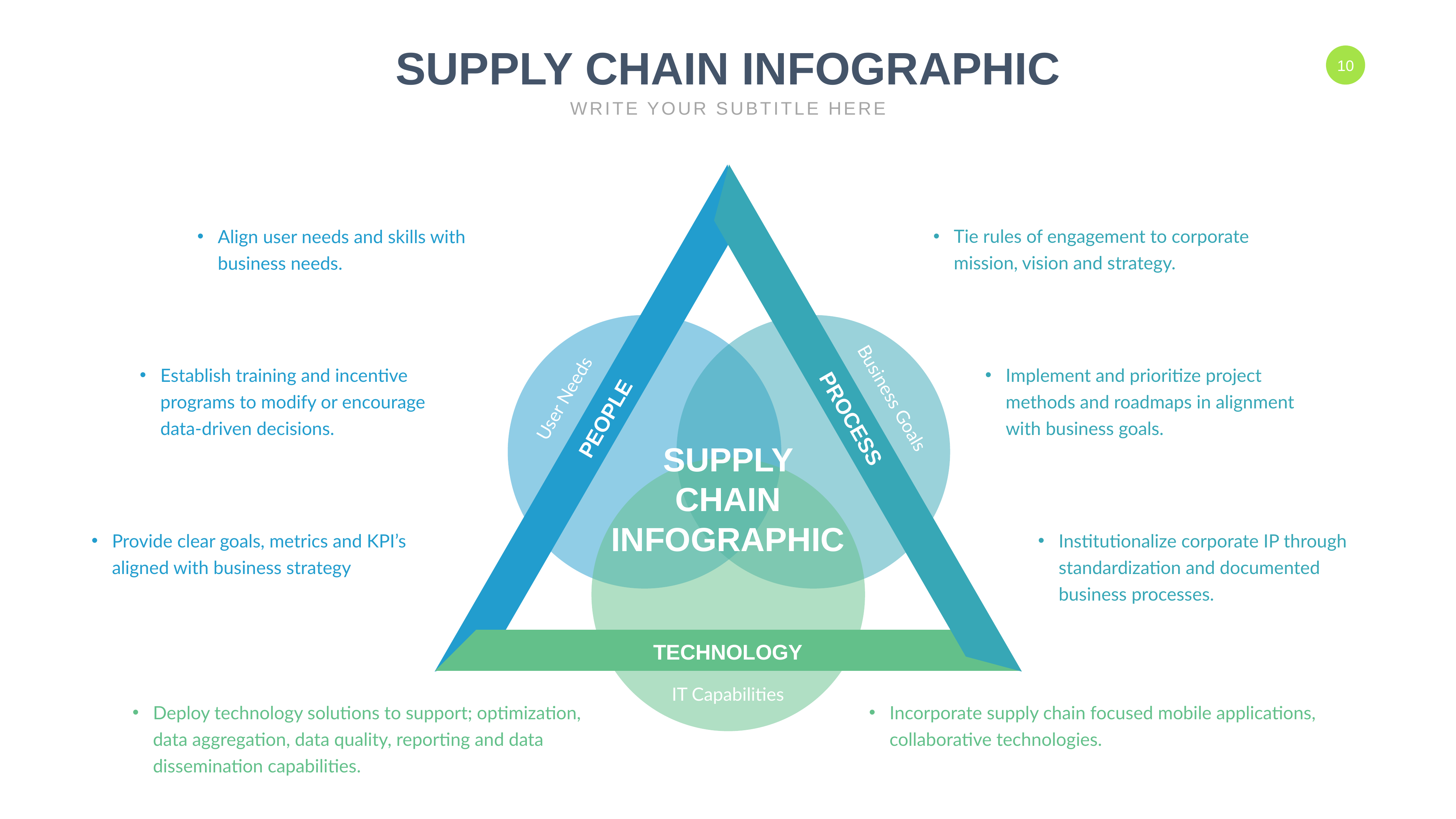

SUPPLY CHAIN INFOGRAPHIC
WRITE YOUR SUBTITLE HERE

Tie rules of engagement to corporate mission, vision and strategy.
Align user needs and skills with business needs.

Establish training and incentive programs to modify or encourage data-driven decisions.
Implement and prioritize project methods and roadmaps in alignment with business goals.
User Needs
Business Goals
PROCESS
PEOPLE
SUPPLY CHAIN INFOGRAPHIC

Provide clear goals, metrics and KPI’s aligned with business strategy
Institutionalize corporate IP through standardization and documented business processes.
TECHNOLOGY
IT Capabilities
Deploy technology solutions to support; optimization, data aggregation, data quality, reporting and data dissemination capabilities.
Incorporate supply chain focused mobile applications, collaborative technologies.